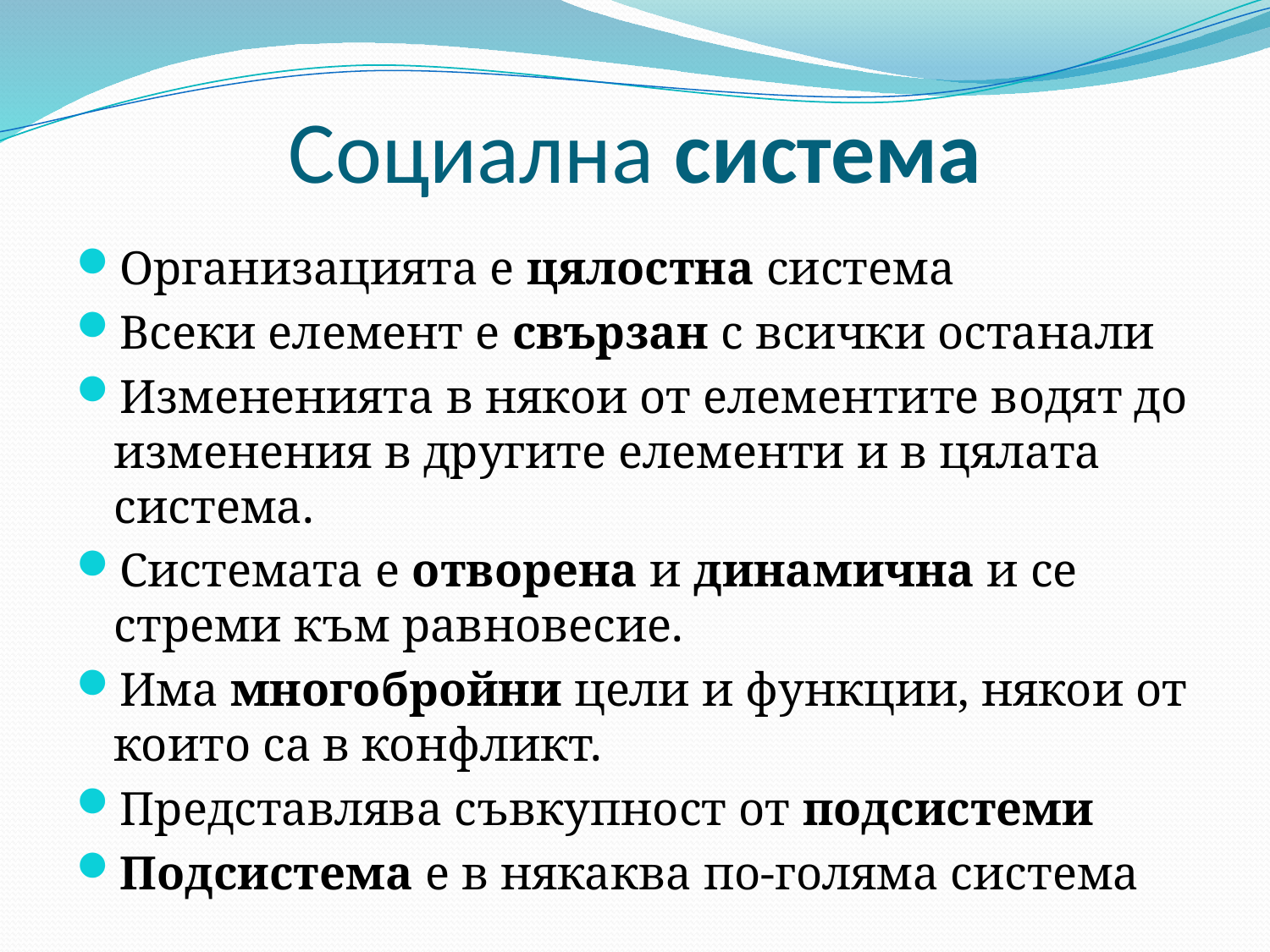

# Социална система
Организацията е цялостна система
Всеки елемент е свързан с всички останали
Измененията в някои от елементите водят до изменения в другите елементи и в цялата система.
Системата е отворена и динамична и се стреми към равновесие.
Има многобройни цели и функции, някои от които са в конфликт.
Представлява съвкупност от подсистеми
Подсистема е в някаква по-голяма система